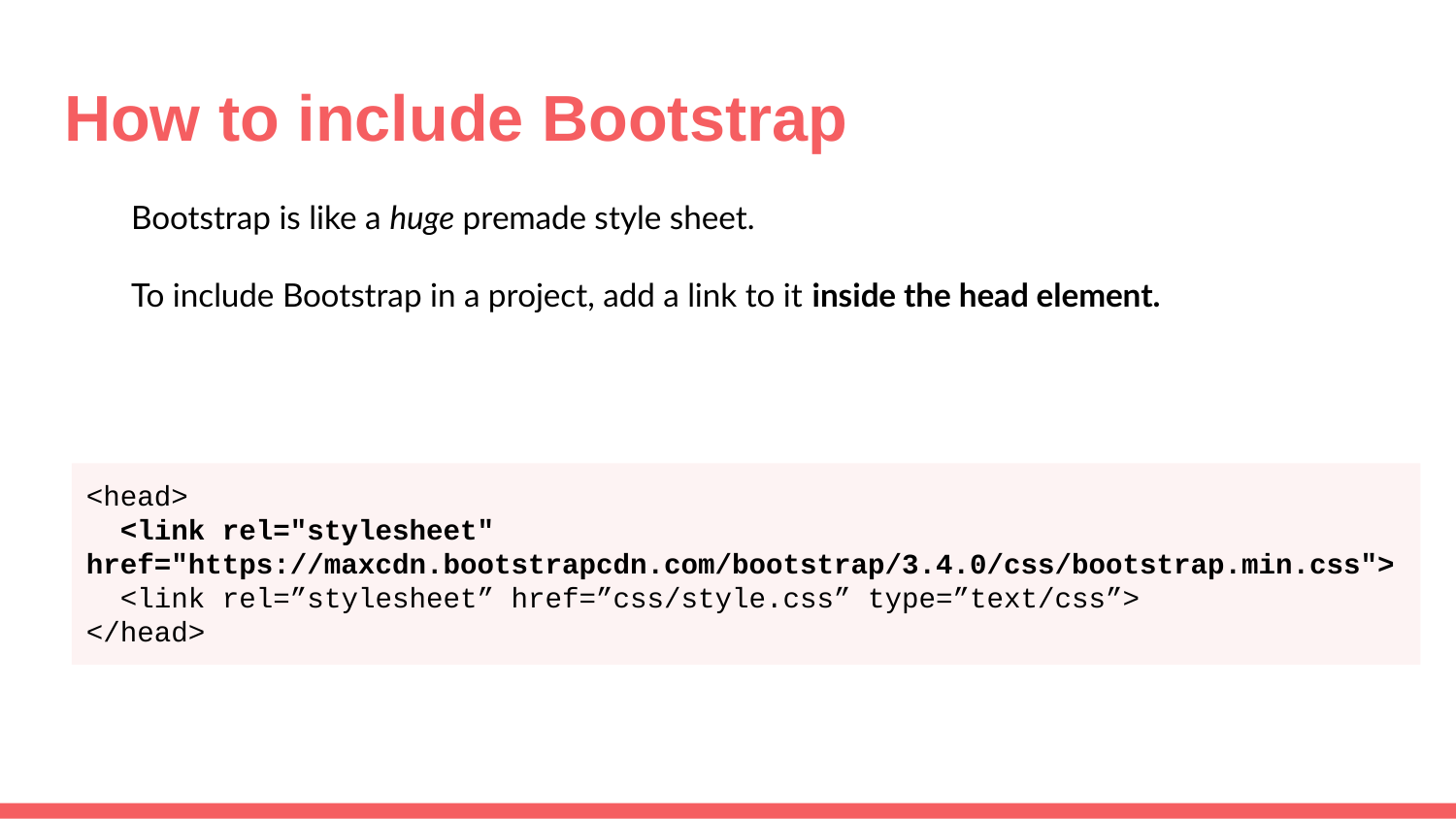

# How to include Bootstrap

Bootstrap is like a huge premade style sheet.
To include Bootstrap in a project, add a link to it inside the head element.

<head>
  <link rel="stylesheet"      href="https://maxcdn.bootstrapcdn.com/bootstrap/3.4.0/css/bootstrap.min.css">
  <link rel=”stylesheet” href=”css/style.css” type=”text/css”>
</head>